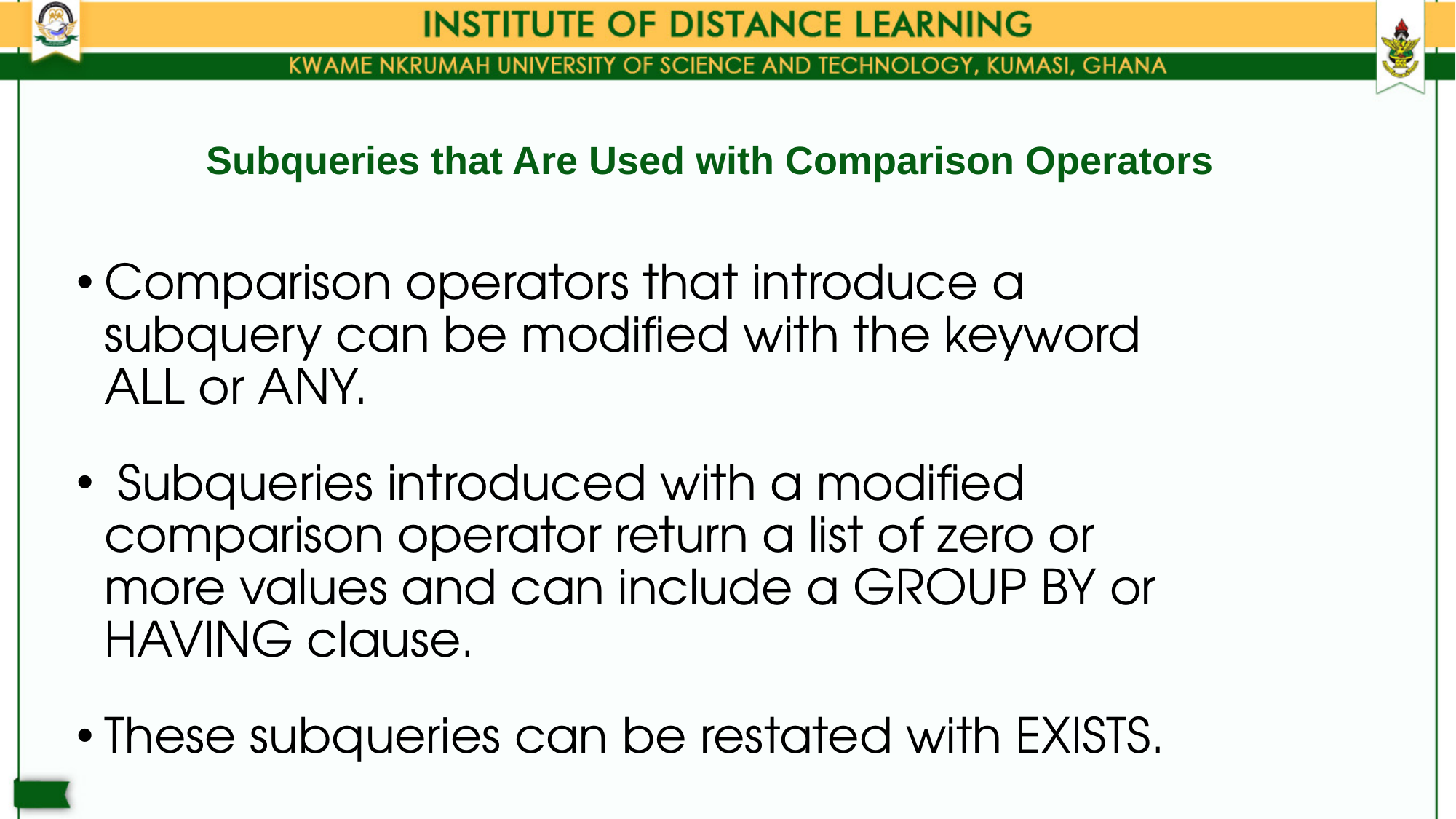

# Subqueries that Are Used with Comparison Operators

Comparison operators that introduce a subquery can be modified with the keyword ALL or ANY.

 Subqueries introduced with a modified comparison operator return a list of zero or more values and can include a GROUP BY or HAVING clause.

These subqueries can be restated with EXISTS.